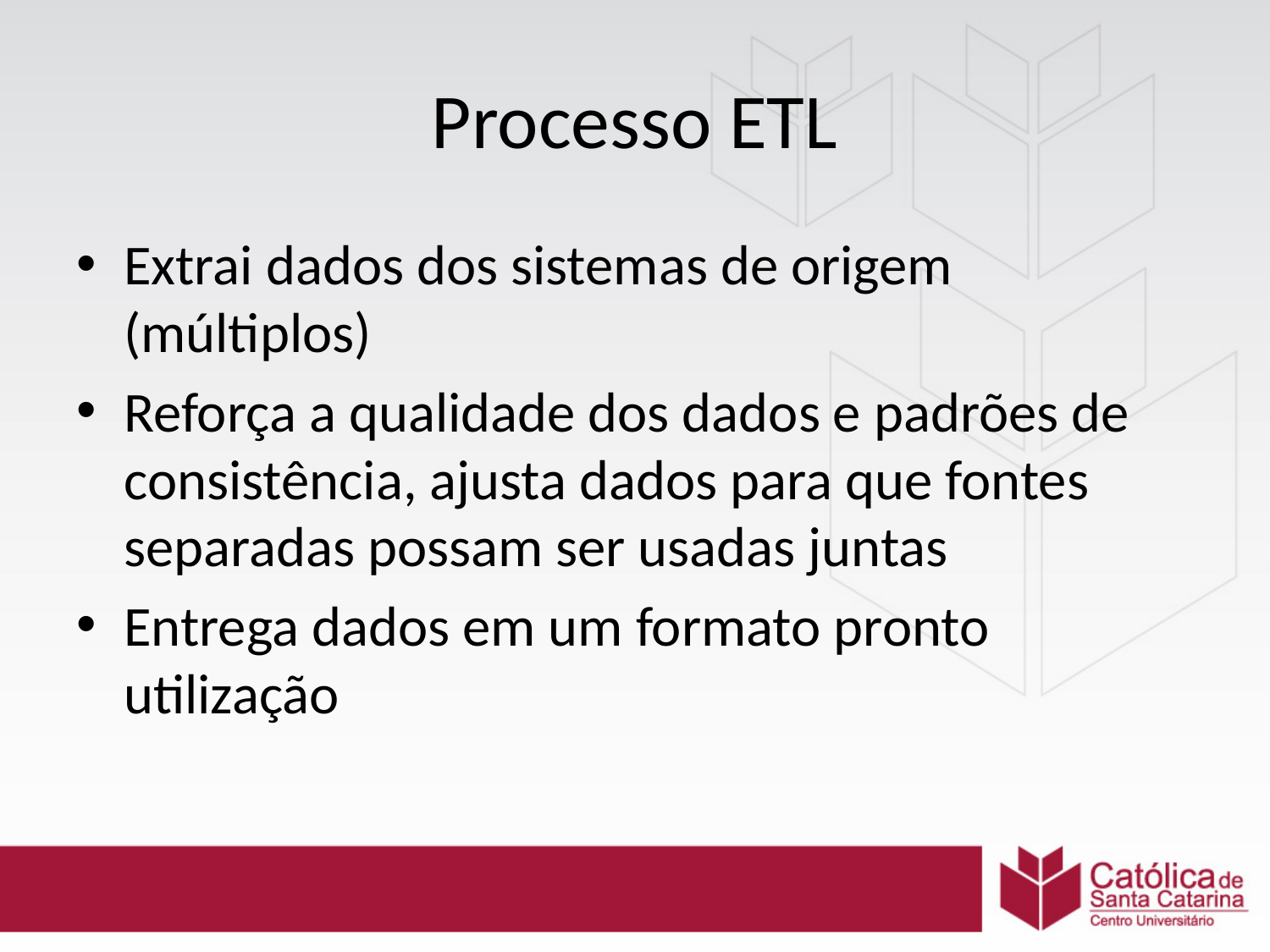

# Processo ETL
Extrai dados dos sistemas de origem (múltiplos)
Reforça a qualidade dos dados e padrões de consistência, ajusta dados para que fontes separadas possam ser usadas juntas
Entrega dados em um formato pronto utilização